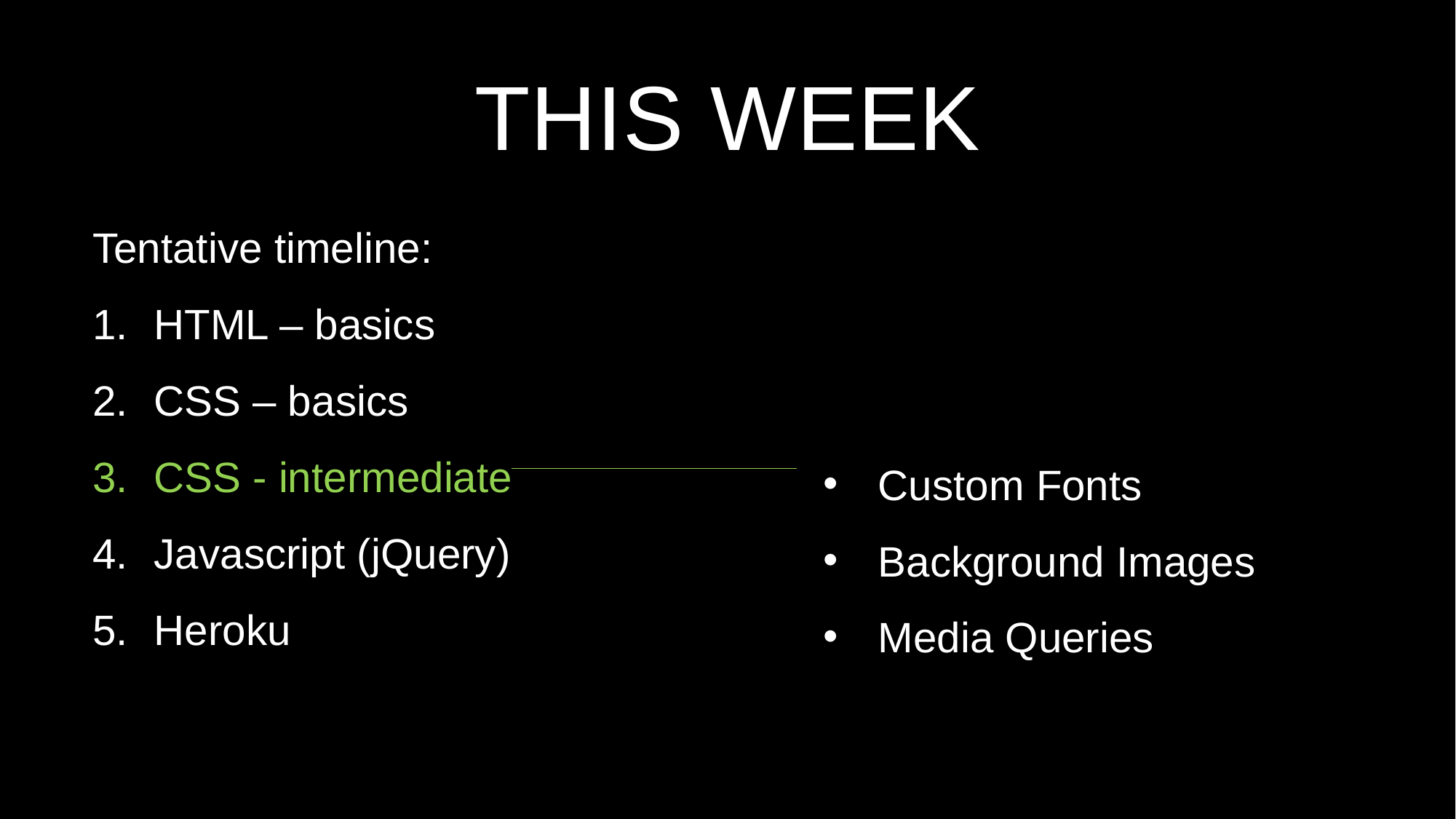

# This week
Tentative timeline:
HTML – basics
CSS – basics
CSS - intermediate
Javascript (jQuery)
Heroku
Custom Fonts
Background Images
Media Queries